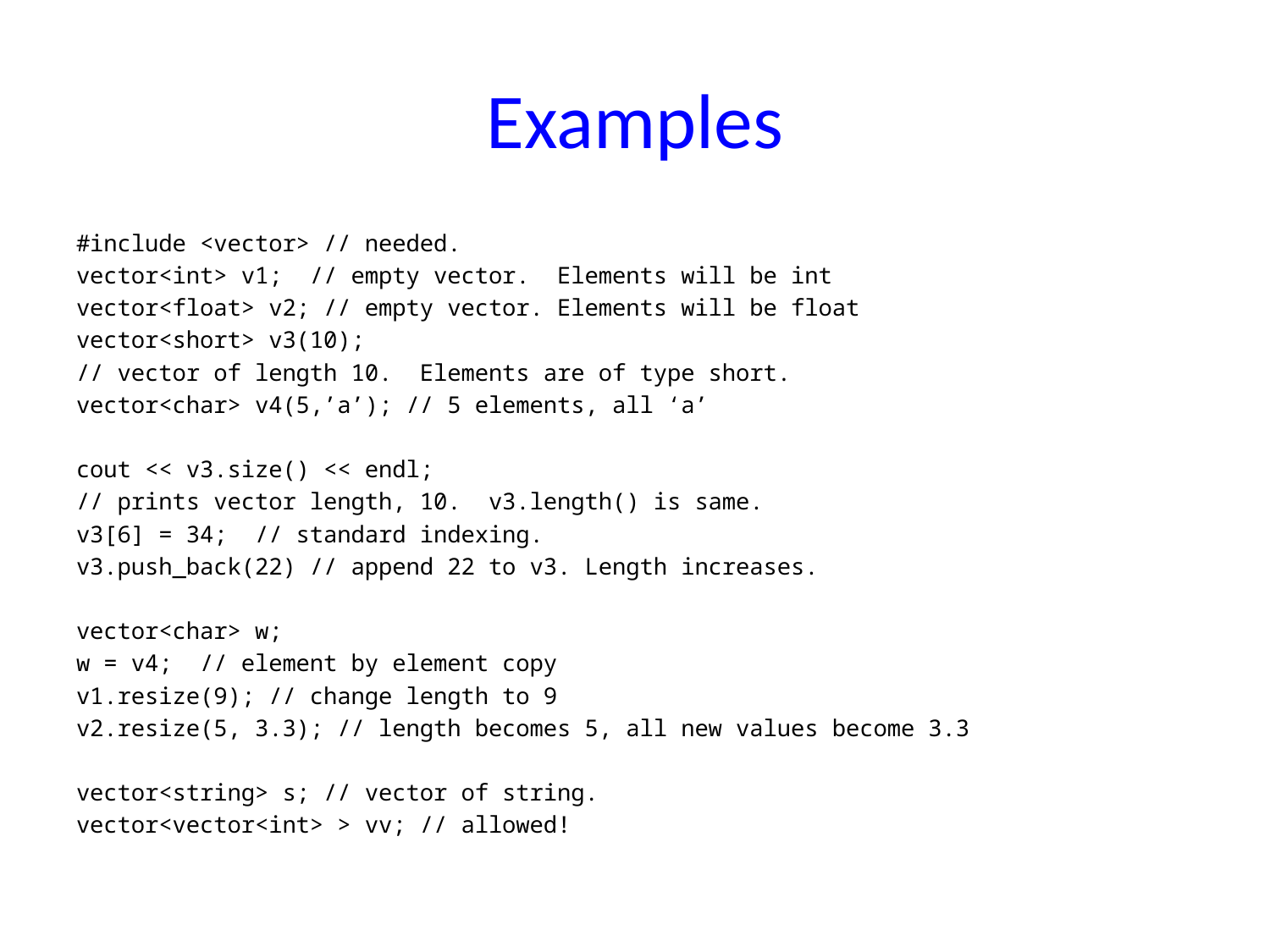

# Examples
#include <vector> // needed.
vector<int> v1;  // empty vector.  Elements will be int
vector<float> v2; // empty vector. Elements will be float
vector<short> v3(10);
// vector of length 10.  Elements are of type short.
vector<char> v4(5,’a’); // 5 elements, all ‘a’

cout << v3.size() << endl;
// prints vector length, 10.  v3.length() is same.
v3[6] = 34;  // standard indexing.
v3.push_back(22) // append 22 to v3. Length increases.

vector<char> w;
w = v4;  // element by element copy
v1.resize(9); // change length to 9
v2.resize(5, 3.3); // length becomes 5, all new values become 3.3

vector<string> s; // vector of string.
vector<vector<int> > vv; // allowed!